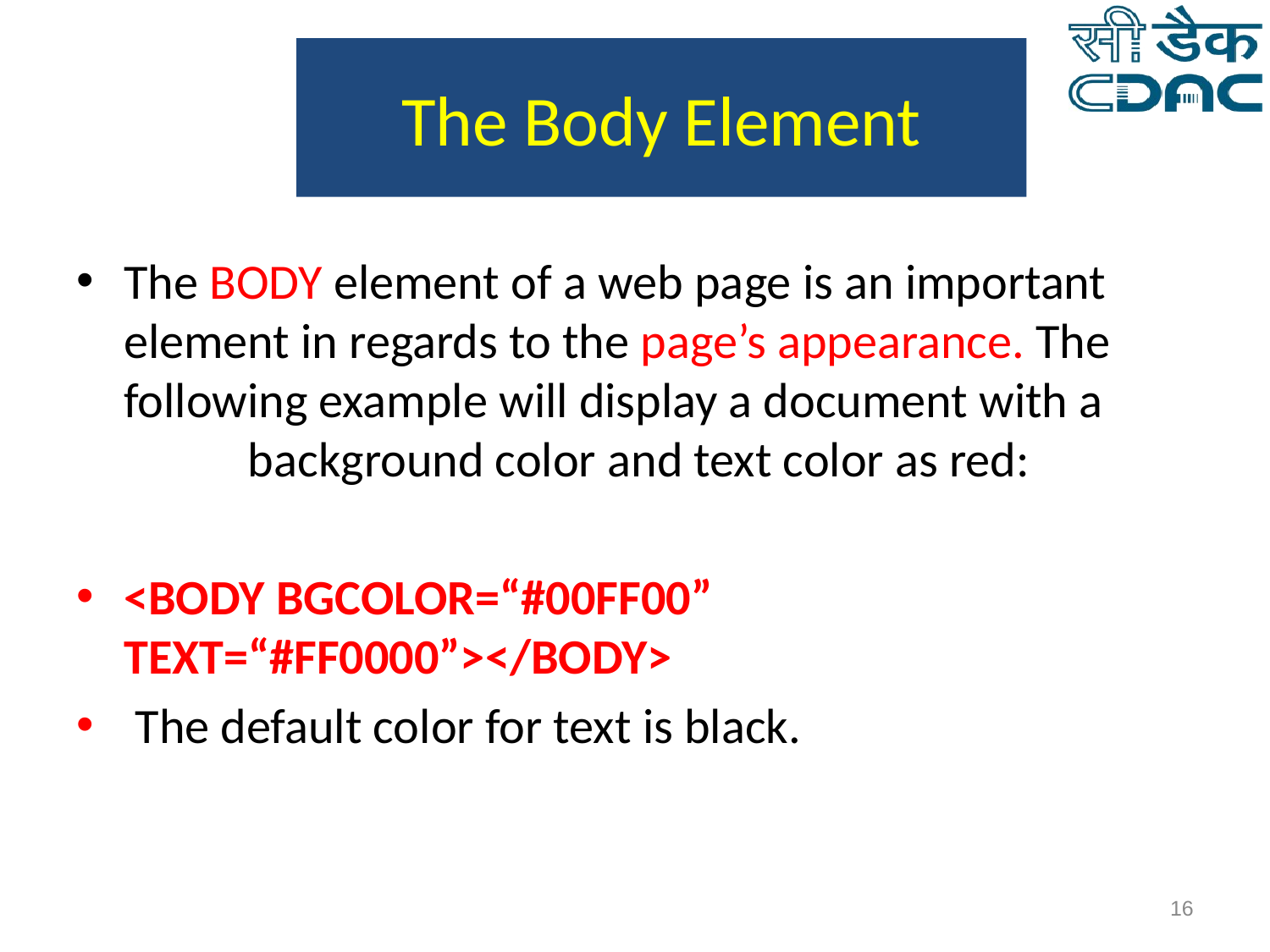

# The Body Element
The BODY element of a web page is an important element in regards to the page’s appearance. The following example will display a document with a white background color and text color as red:

<BODY BGCOLOR=“#00FF00” TEXT=“#FF0000”></BODY>
 The default color for text is black.

16